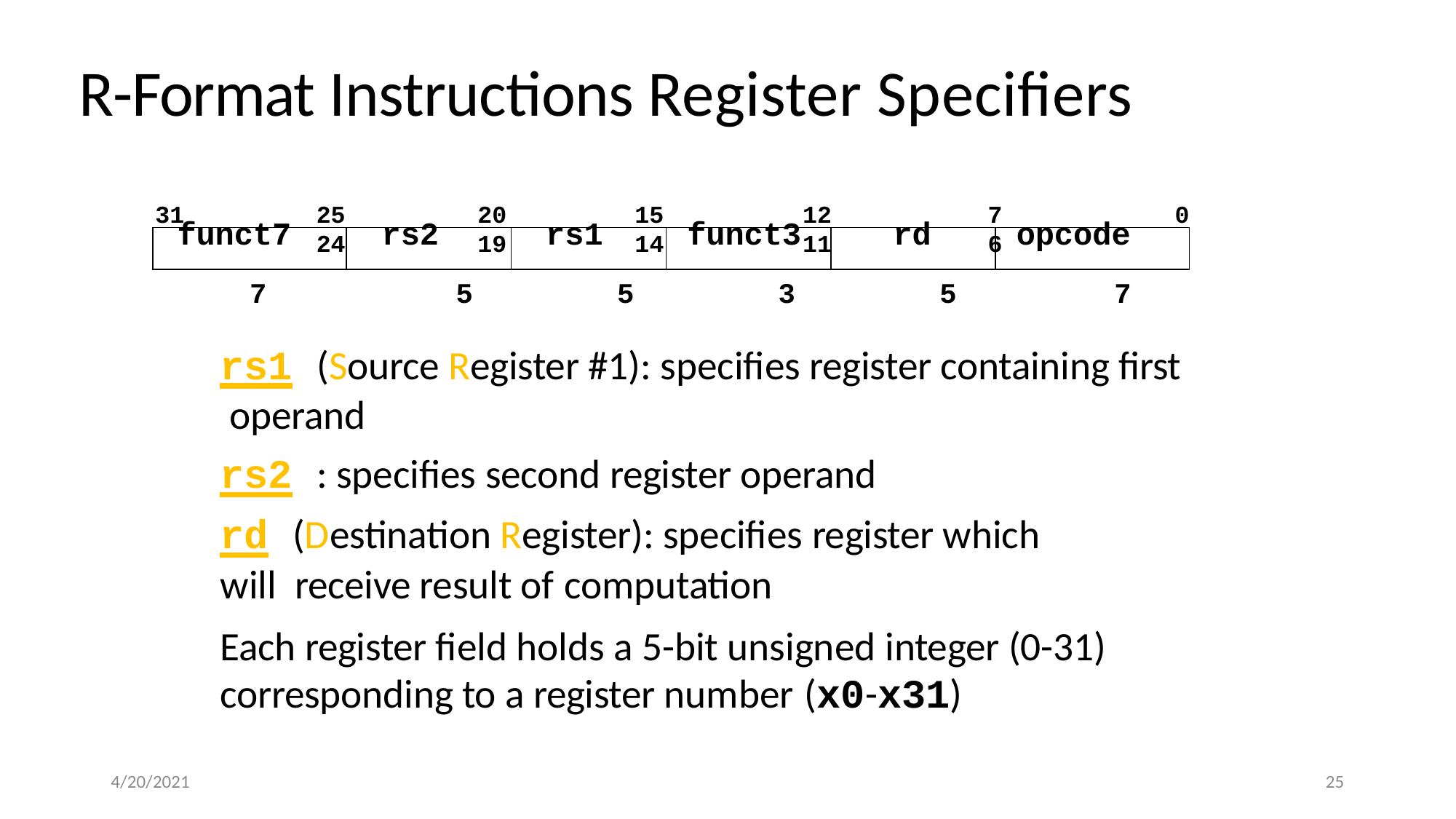

# R-Format Instructions Register Specifiers
31
25 24
20 19
15 14
12 11
7 6
0
| funct7 | rs2 | rs1 | funct3 | rd | opcode |
| --- | --- | --- | --- | --- | --- |
7	5	5	3	5	7
rs1 (Source Register #1): specifies register containing first  operand
rs2 : specifies second register operand
rd (Destination Register): specifies register which will  receive result of computation
Each register field holds a 5-bit unsigned integer (0-31)  corresponding to a register number (x0-x31)
4/20/2021
25